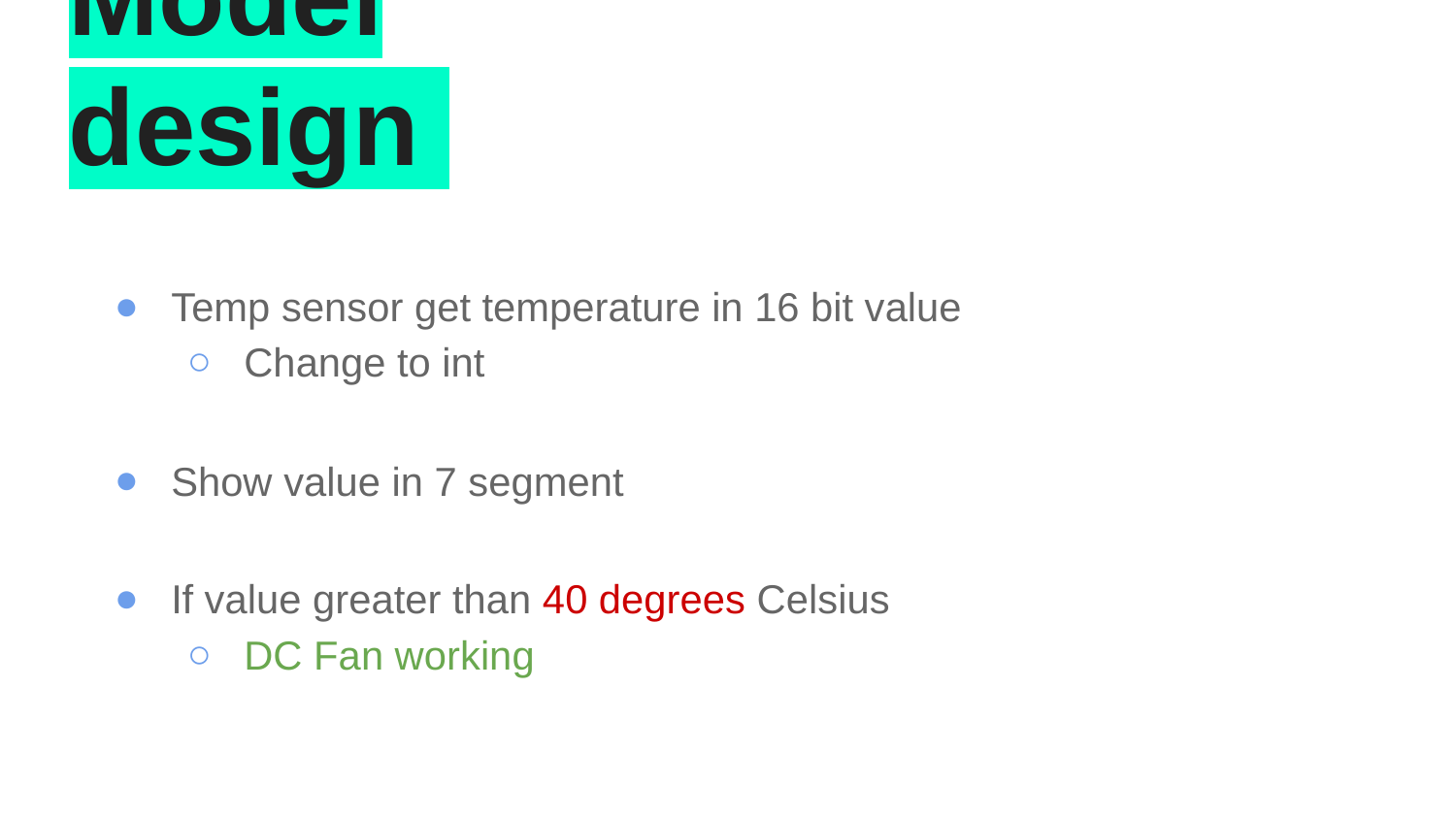

# Model design
Temp sensor get temperature in 16 bit value
Change to int

Show value in 7 segment

If value greater than 40 degrees Celsius
DC Fan working